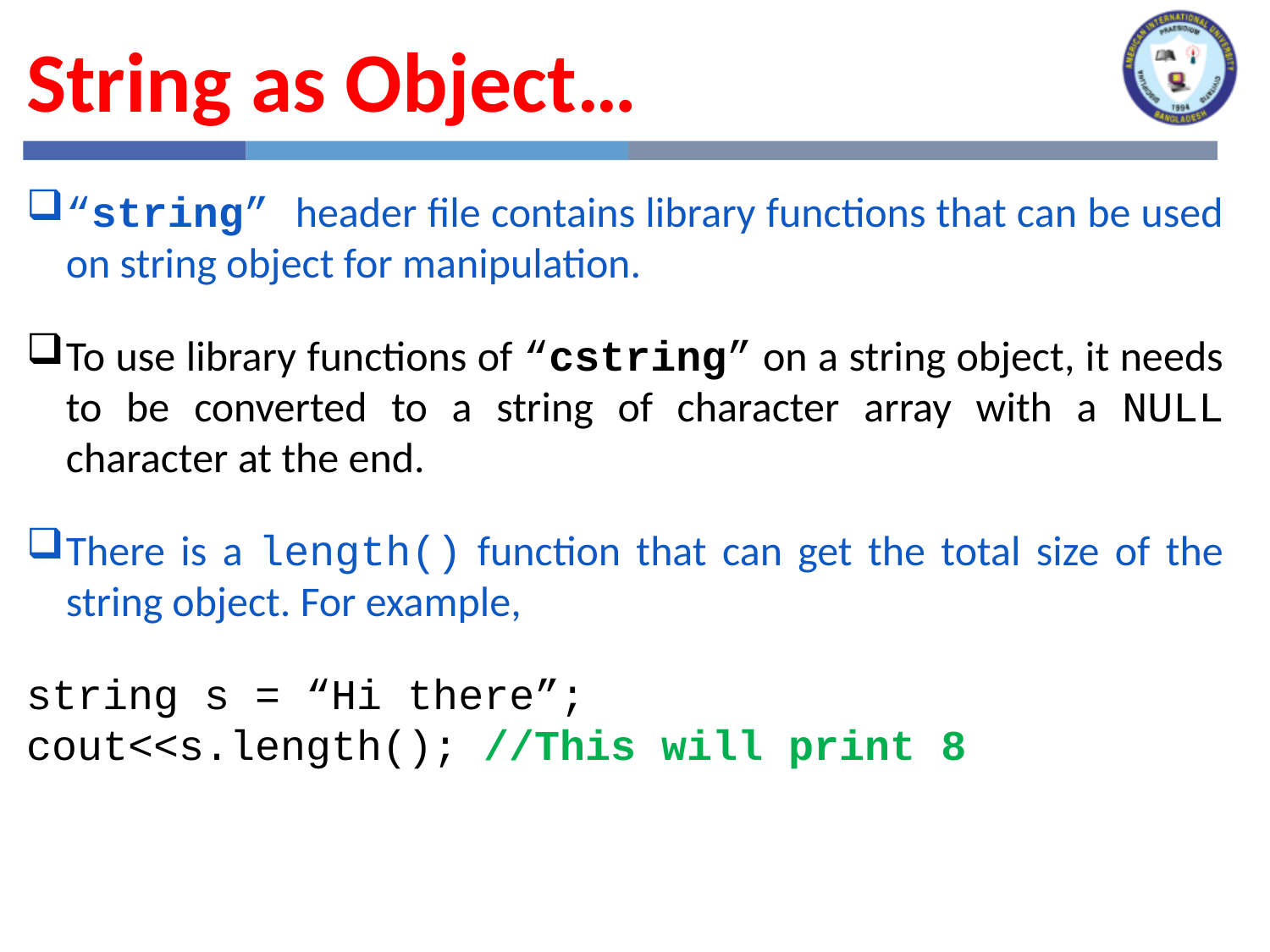

String as Object…
“string” header file contains library functions that can be used on string object for manipulation.
To use library functions of “cstring” on a string object, it needs to be converted to a string of character array with a NULL character at the end.
There is a length() function that can get the total size of the string object. For example,
string s = “Hi there”;
cout<<s.length(); //This will print 8